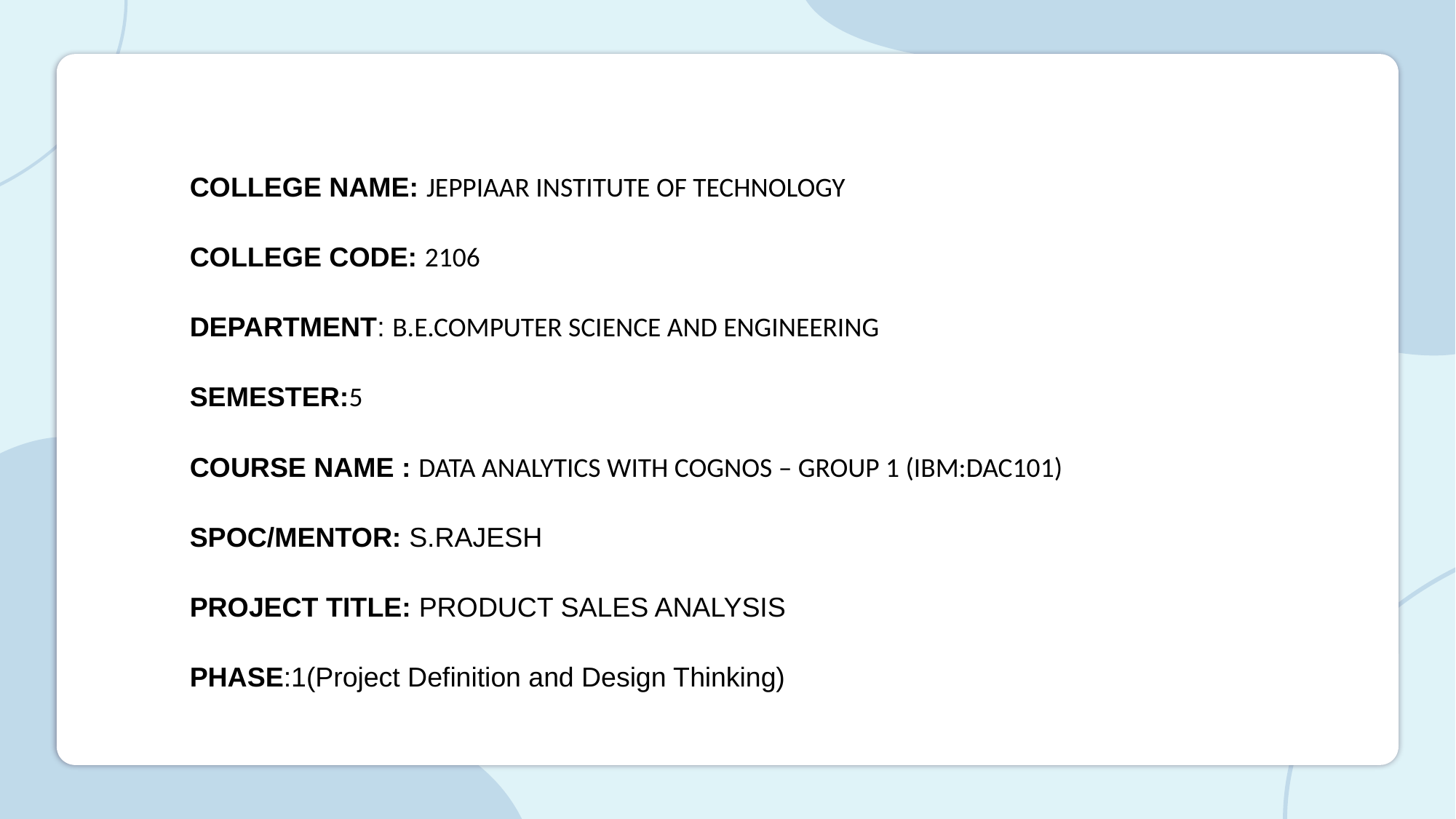

COLLEGE NAME: JEPPIAAR INSTITUTE OF TECHNOLOGY
 
COLLEGE CODE: 2106
 
DEPARTMENT: B.E.COMPUTER SCIENCE AND ENGINEERING
 
SEMESTER:5
 
COURSE NAME : DATA ANALYTICS WITH COGNOS – GROUP 1 (IBM:DAC101)
SPOC/MENTOR: S.RAJESH
 
PROJECT TITLE: PRODUCT SALES ANALYSIS
PHASE:1(Project Definition and Design Thinking)
#